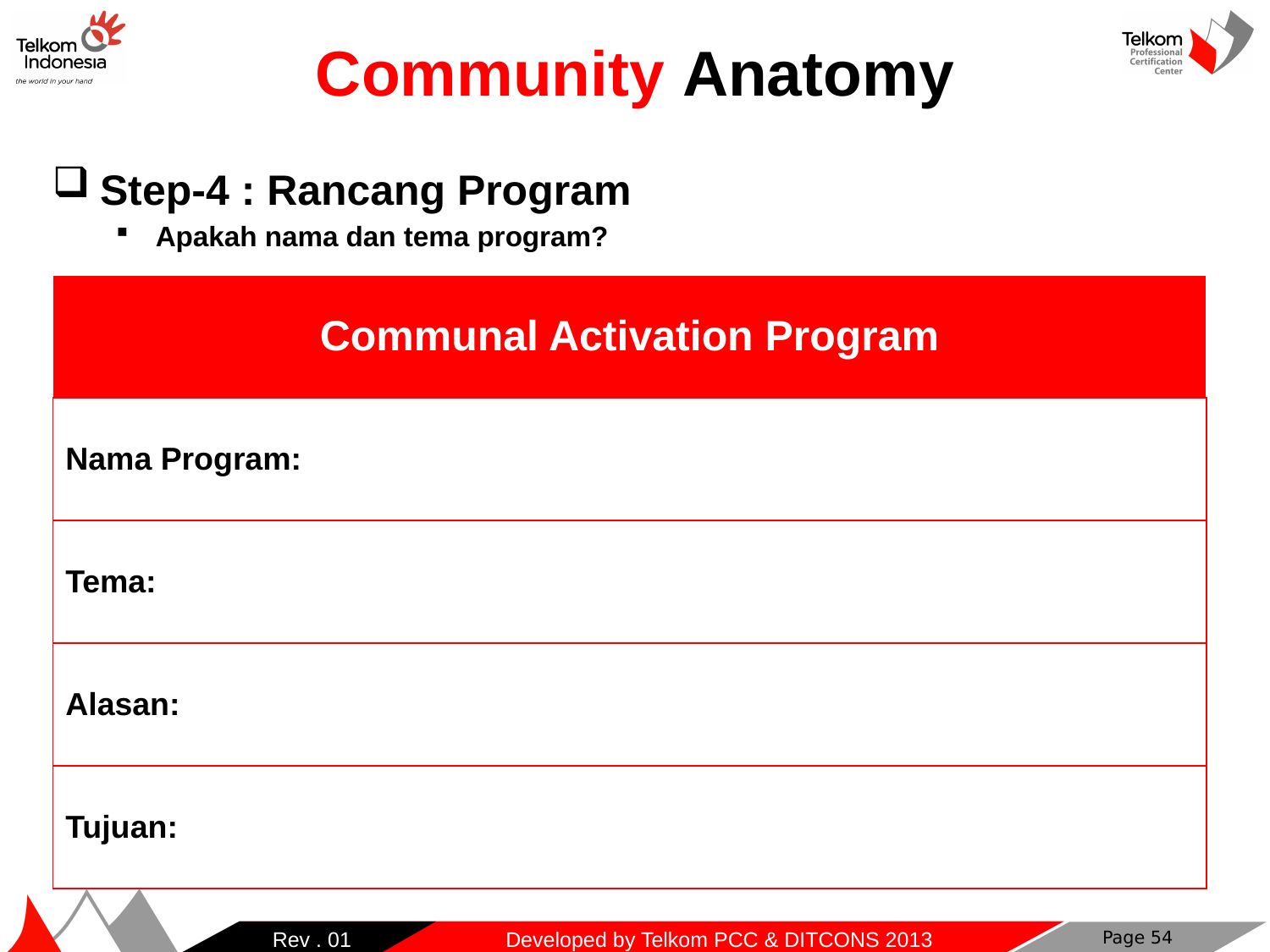

Community Anatomy
Step-4 : Rancang Program
Apakah nama dan tema program?
| Communal Activation Program |
| --- |
| Nama Program: |
| Tema: |
| Alasan: |
| Tujuan: |